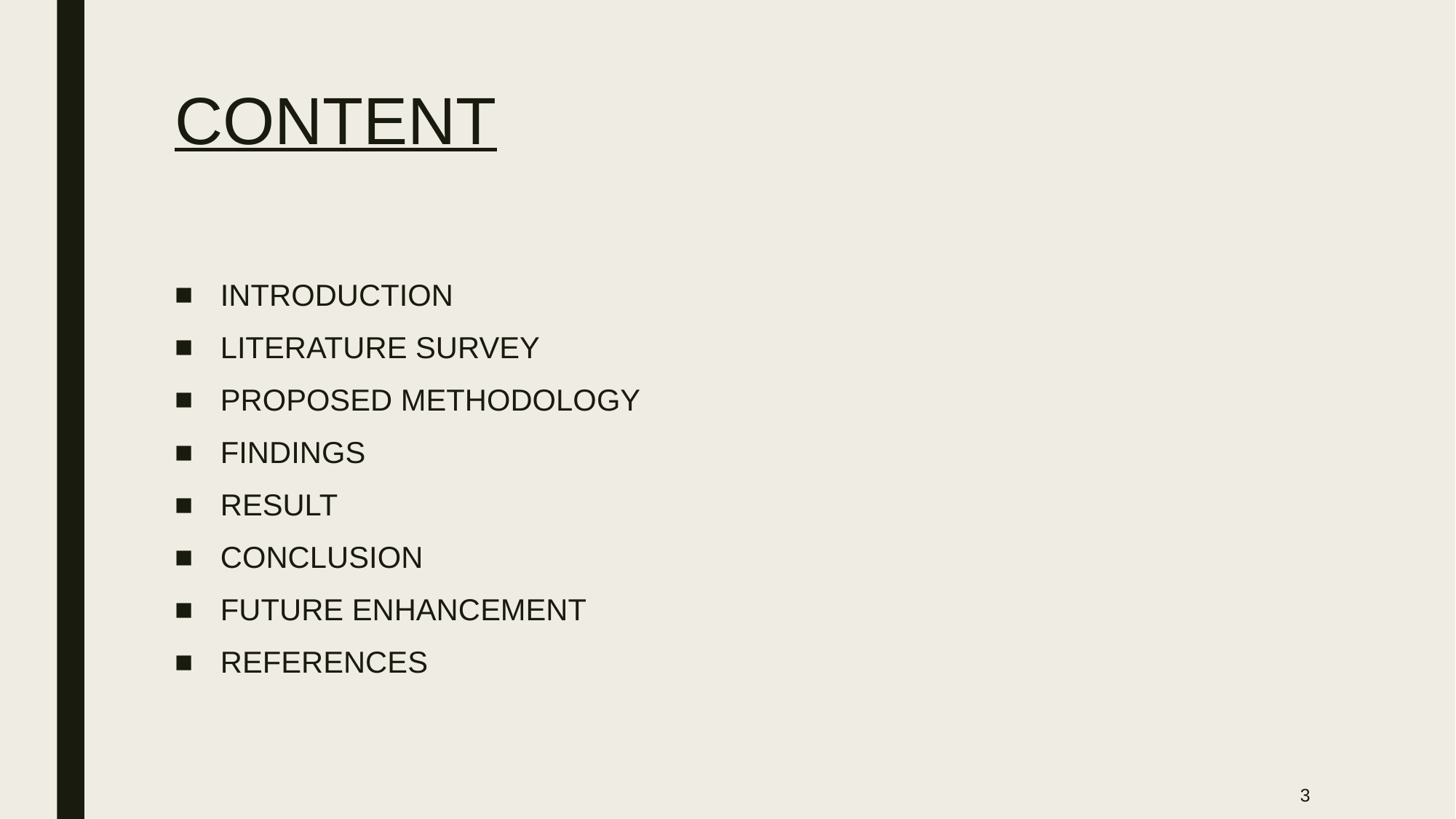

# CONTENT
INTRODUCTION
LITERATURE SURVEY
PROPOSED METHODOLOGY
FINDINGS
RESULT
CONCLUSION
FUTURE ENHANCEMENT
REFERENCES
3